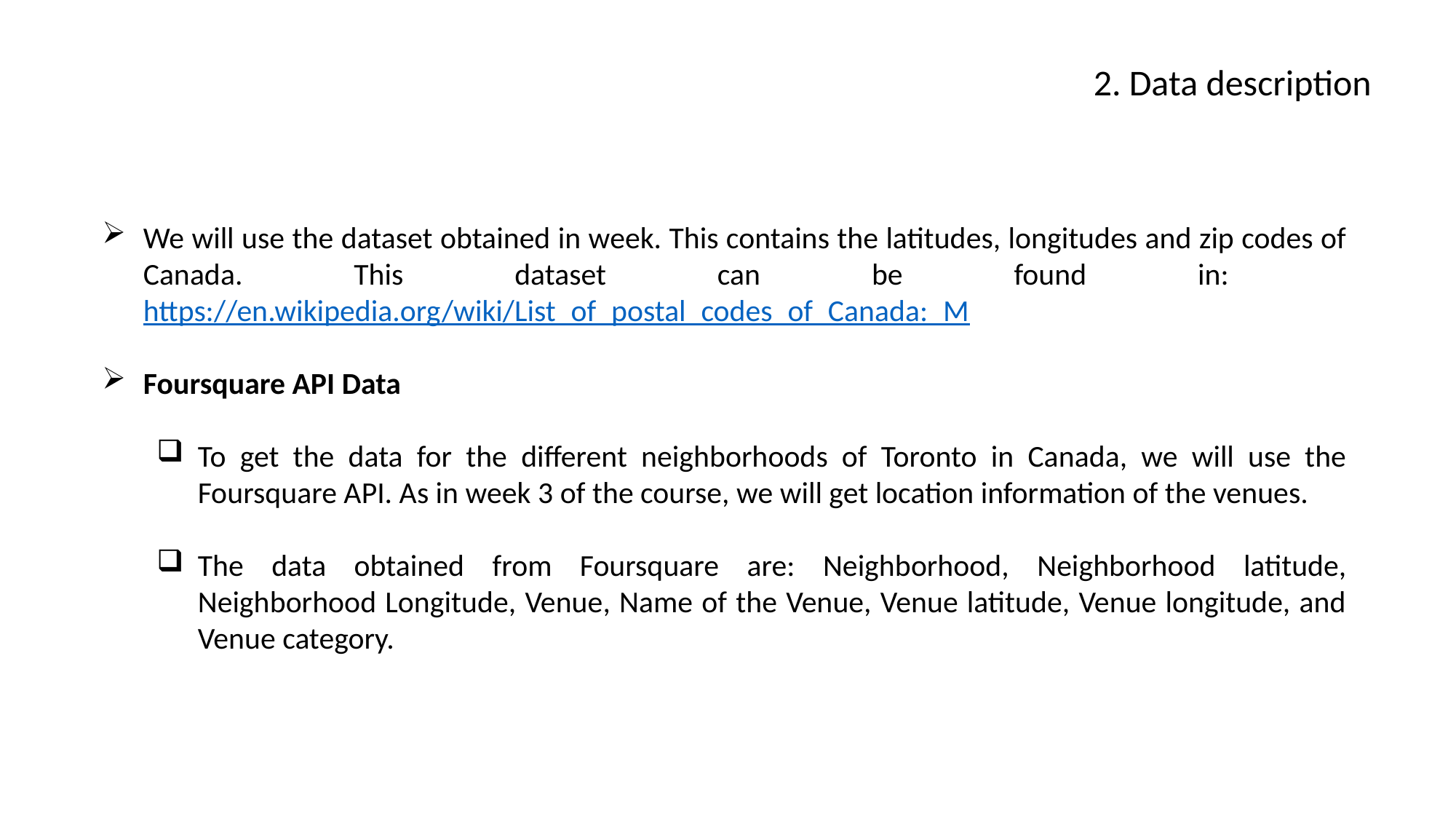

2. Data description
We will use the dataset obtained in week. This contains the latitudes, longitudes and zip codes of Canada. This dataset can be found in:  https://en.wikipedia.org/wiki/List_of_postal_codes_of_Canada:_M

Foursquare API Data

To get the data for the different neighborhoods of Toronto in Canada, we will use the Foursquare API. As in week 3 of the course, we will get location information of the venues.

The data obtained from Foursquare are: Neighborhood, Neighborhood latitude, Neighborhood Longitude, Venue, Name of the Venue, Venue latitude, Venue longitude, and Venue category.